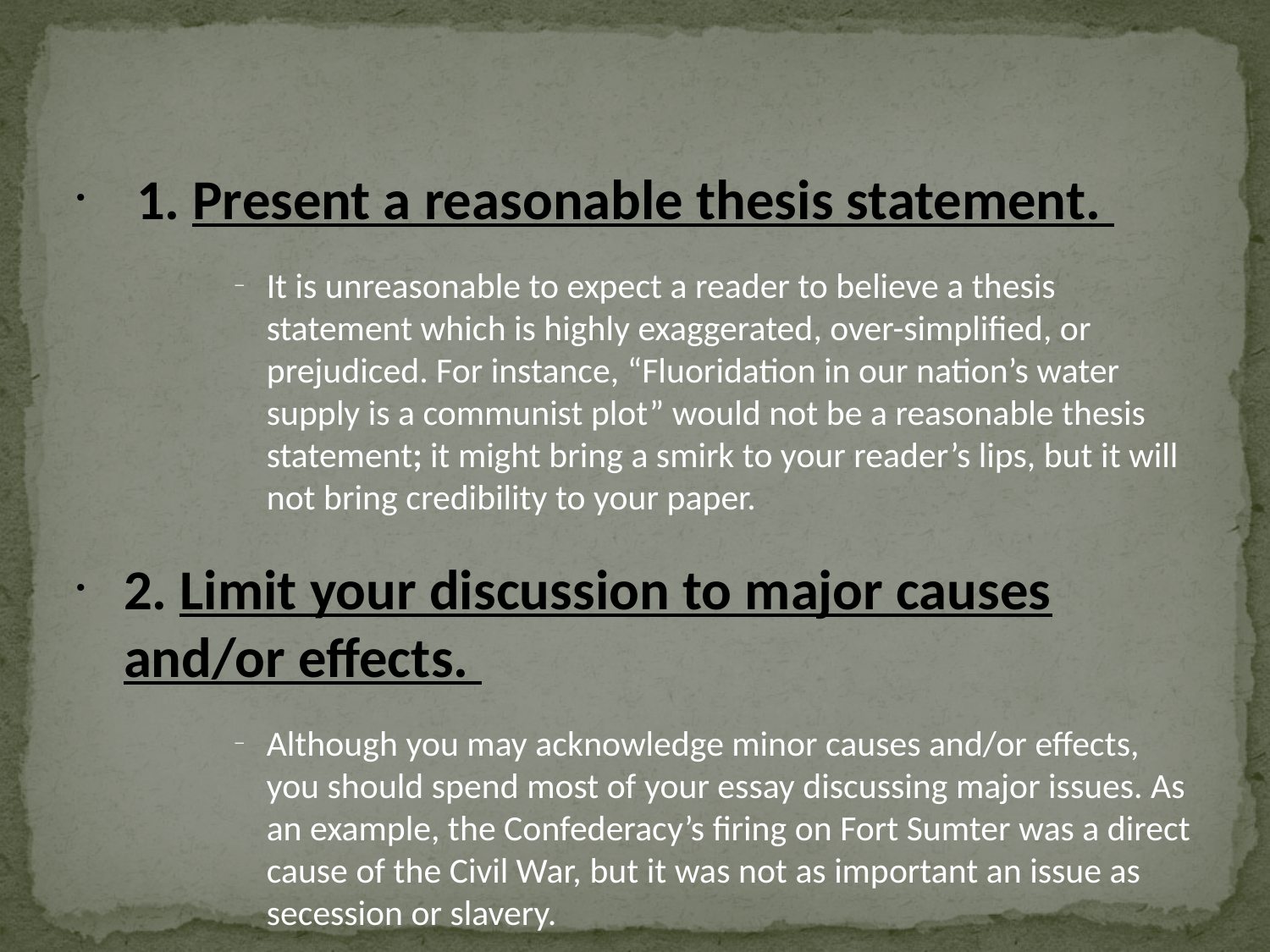

#

 1. Present a reasonable thesis statement.
It is unreasonable to expect a reader to believe a thesis statement which is highly exaggerated, over-simplified, or prejudiced. For instance, “Fluoridation in our nation’s water supply is a communist plot” would not be a reasonable thesis statement; it might bring a smirk to your reader’s lips, but it will not bring credibility to your paper.
2. Limit your discussion to major causes and/or effects.
Although you may acknowledge minor causes and/or effects, you should spend most of your essay discussing major issues. As an example, the Confederacy’s firing on Fort Sumter was a direct cause of the Civil War, but it was not as important an issue as secession or slavery.